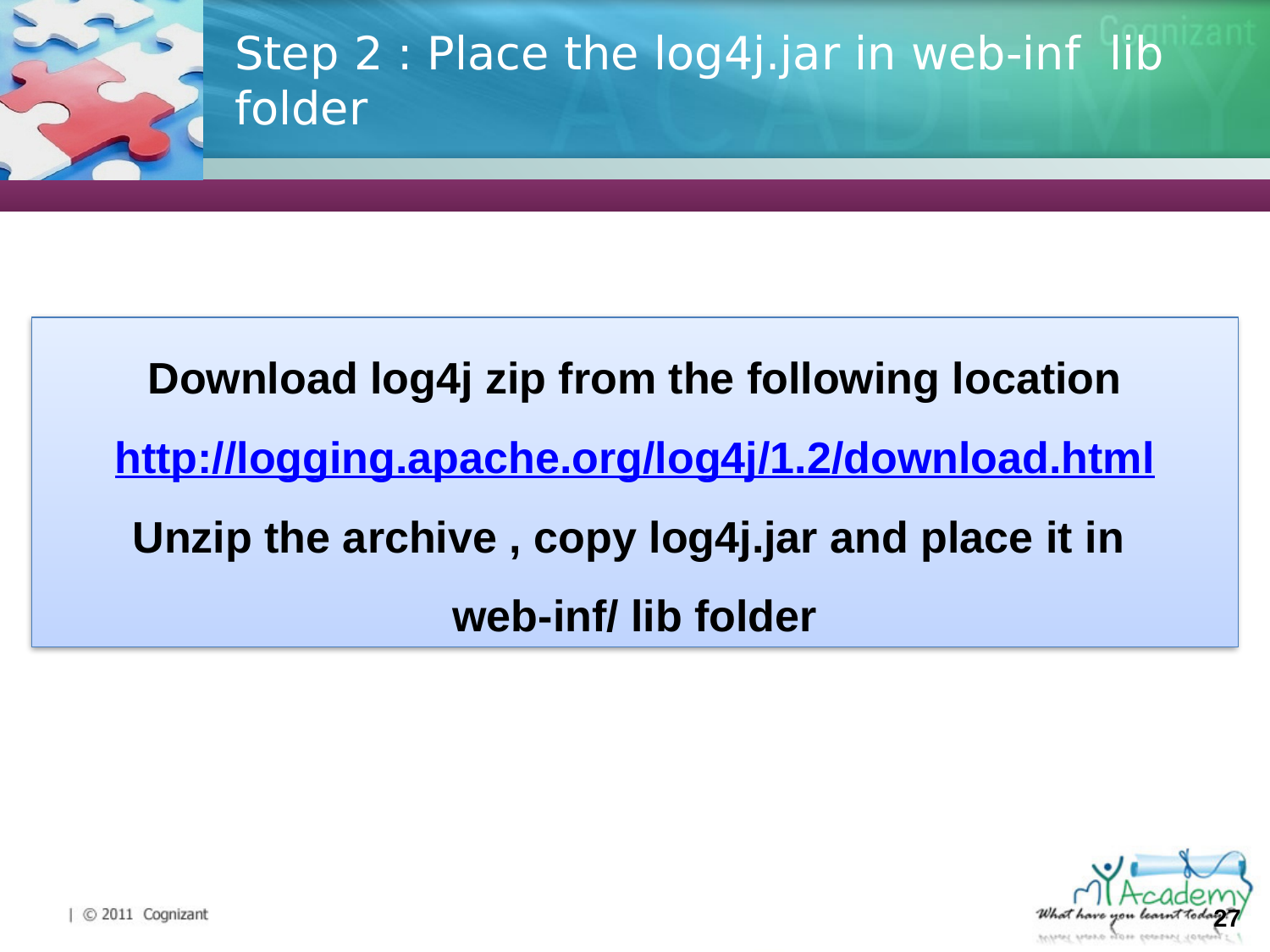

# Step 2 : Place the log4j.jar in web-inf  lib folder
Download log4j zip from the following location
http://logging.apache.org/log4j/1.2/download.html
Unzip the archive , copy log4j.jar and place it in
web-inf/ lib folder
27